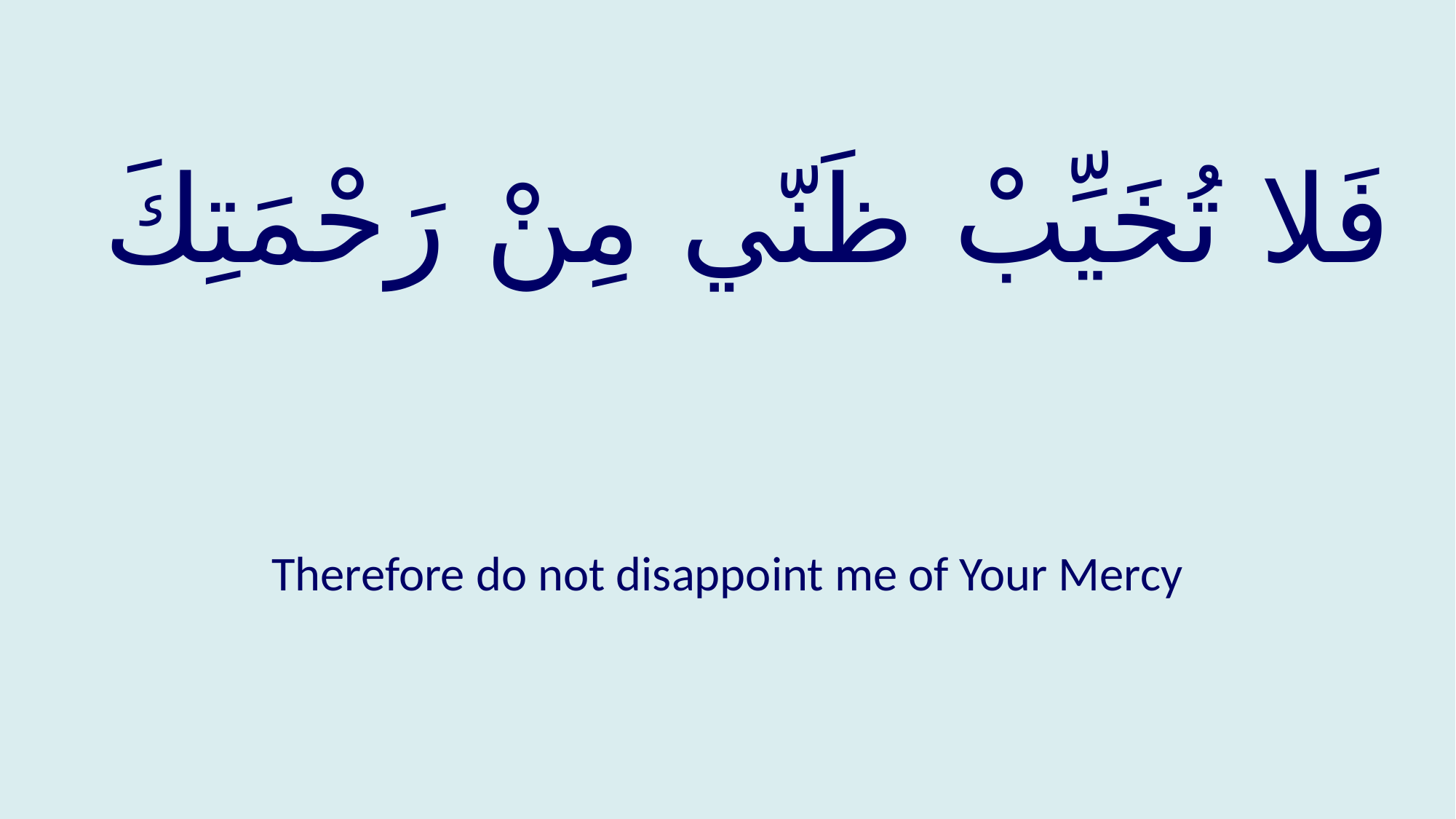

# فَلا تُخَيِّبْ ظَنّي مِنْ رَحْمَتِكَ
Therefore do not disappoint me of Your Mercy